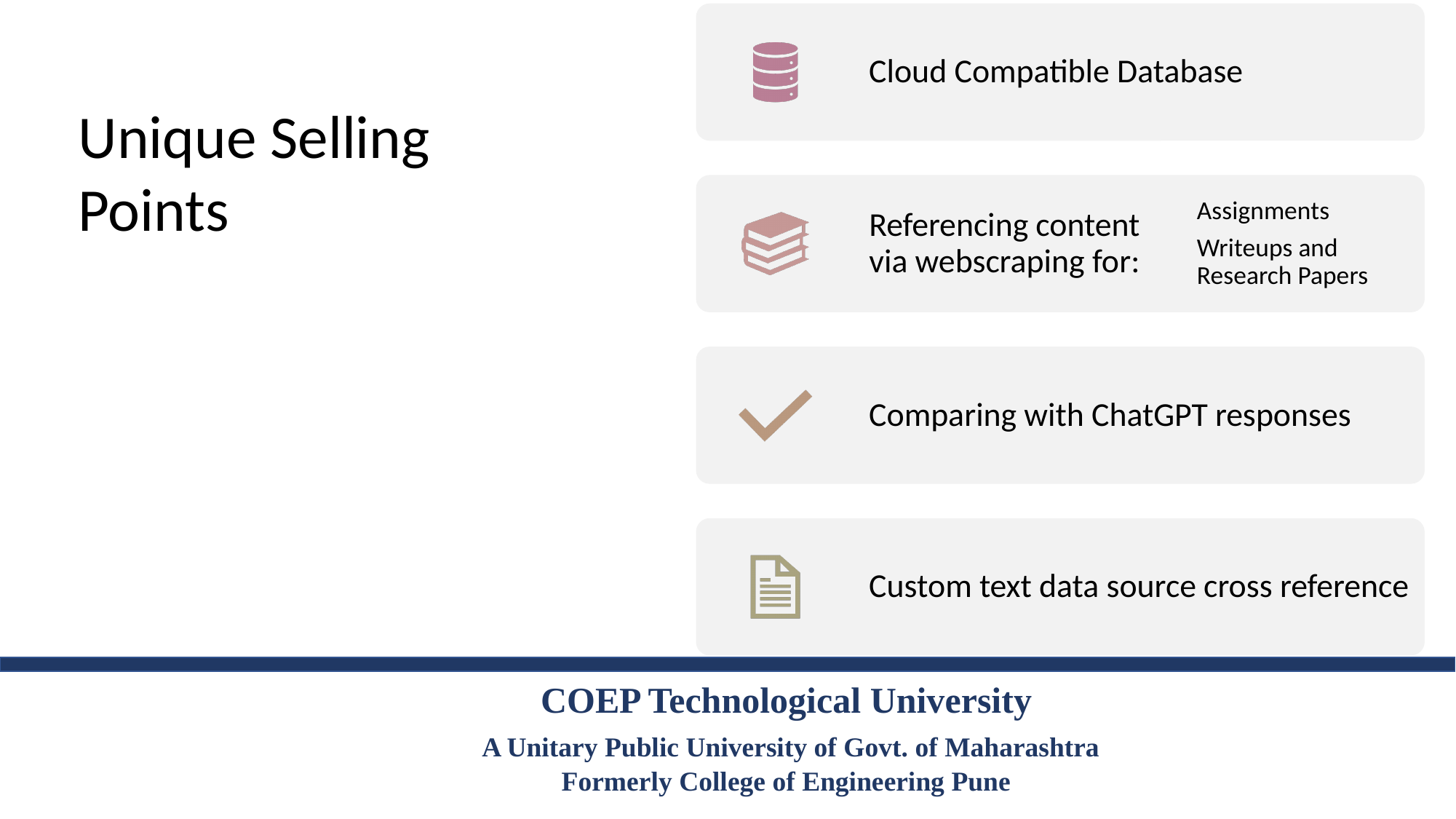

Cloud Compatible Database
Referencing content via webscraping for:
Assignments
Writeups and Research Papers
Comparing with ChatGPT responses
Custom text data source cross reference
Unique Selling Points

COEP Technological University
 A Unitary Public University of Govt. of Maharashtra
Formerly College of Engineering Pune